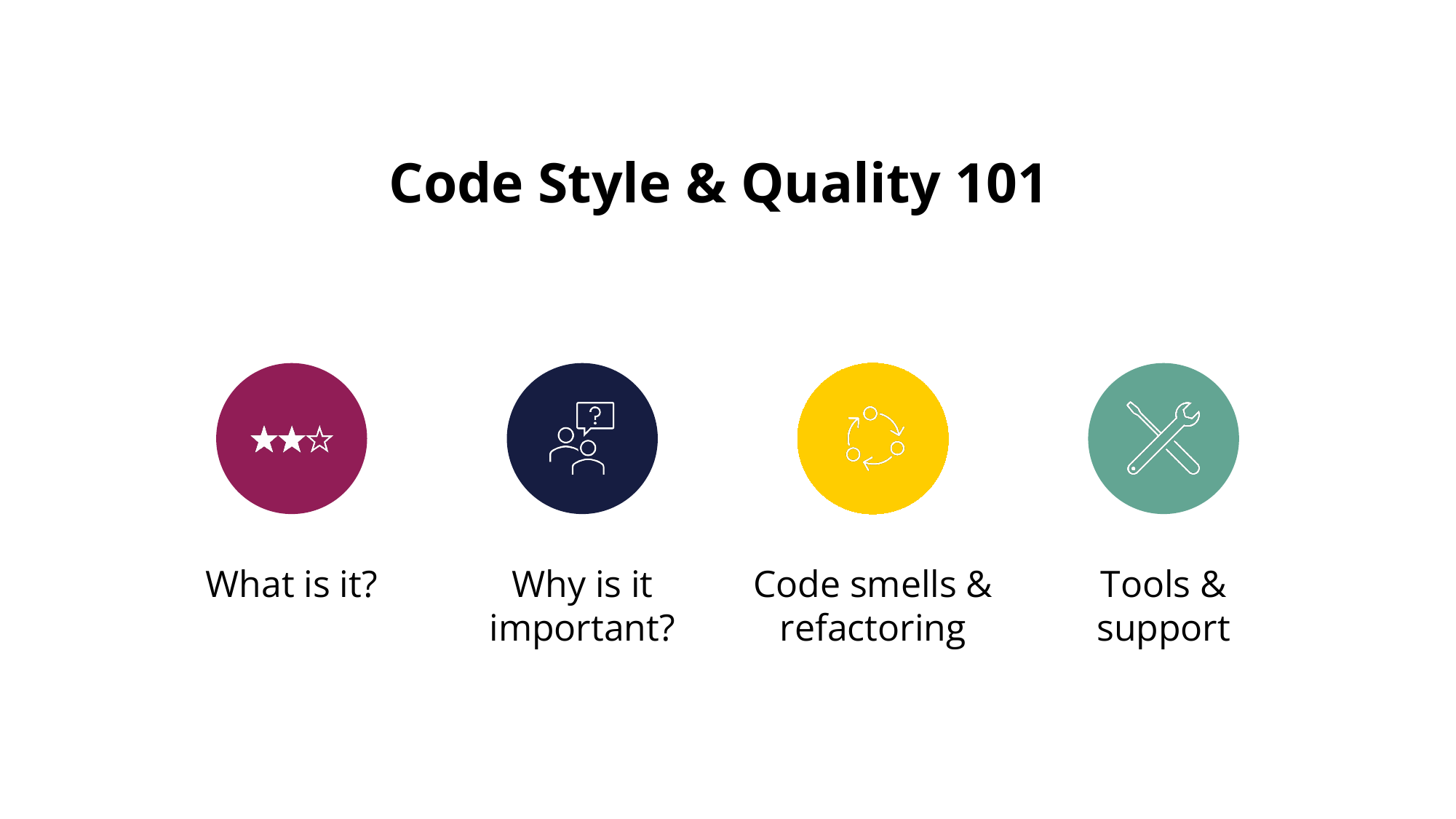

# Code Style & Quality 101
What is it?
Why is it important?
Code smells & refactoring
Tools & support